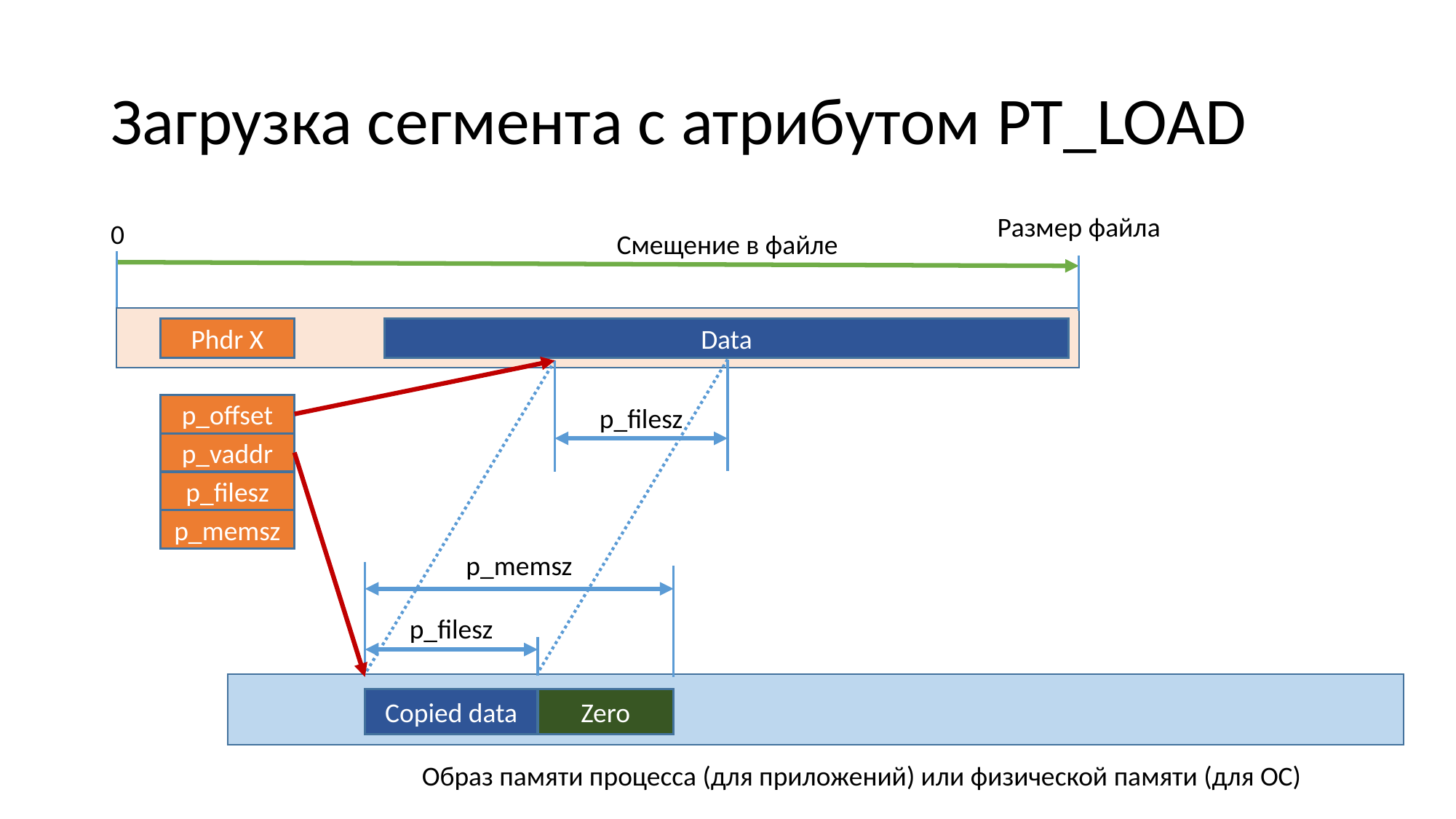

# Загрузка сегмента с атрибутом PT_LOAD
Размер файла
0
Смещение в файле

Data
Phdr X
p_offset
p_filesz
p_vaddr
p_filesz
p_memsz
p_memsz
p_filesz

Образ памяти процесса (для приложений) или физической памяти (для ОС)
Copied data
Zero